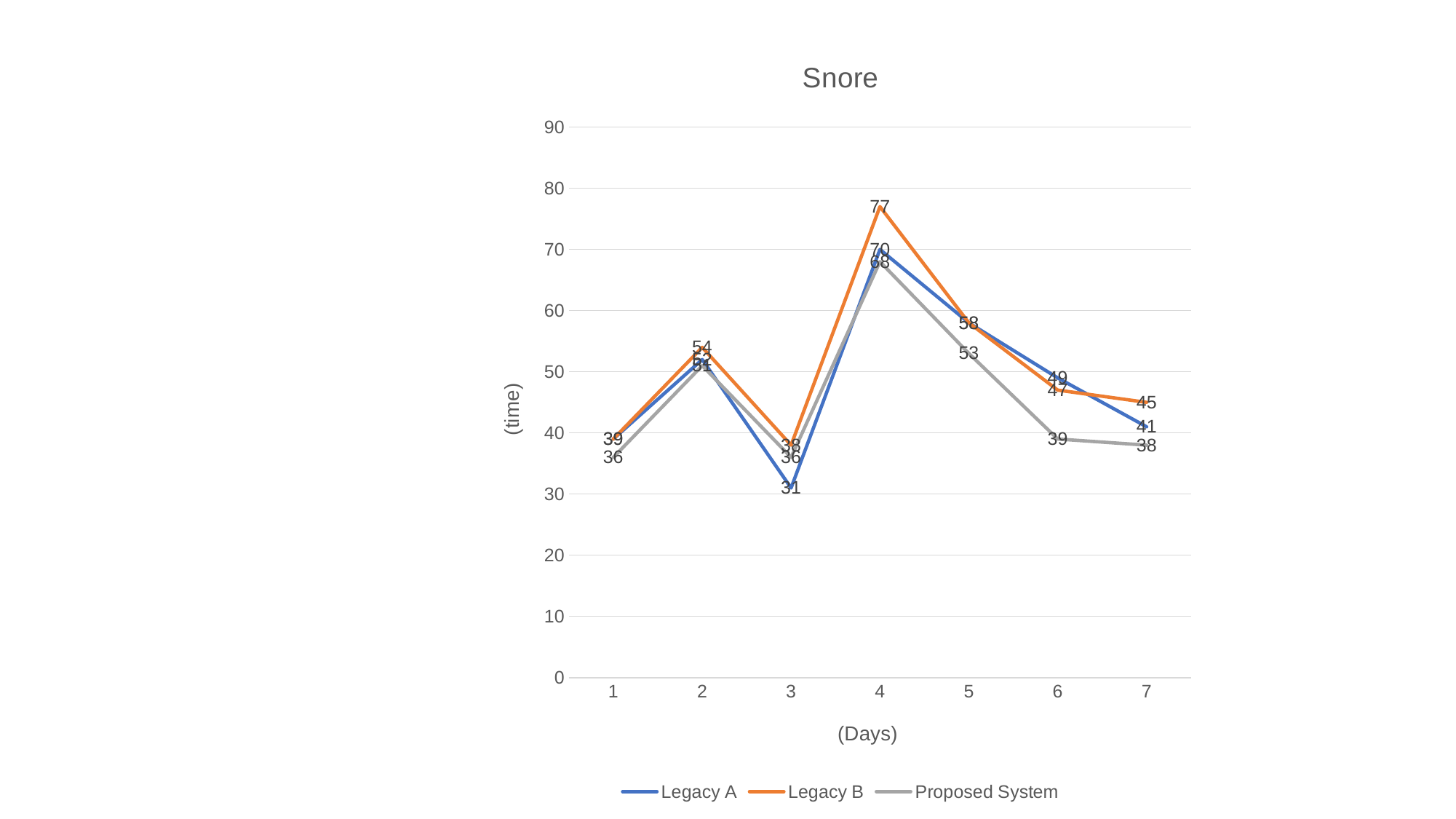

### Chart: Snore

| Category | Legacy A | Legacy B | Proposed System |
|---|---|---|---|
| 1 | 39.0 | 39.0 | 36.0 |
| 2 | 52.0 | 54.0 | 51.0 |
| 3 | 31.0 | 38.0 | 36.0 |
| 4 | 70.0 | 77.0 | 68.0 |
| 5 | 58.0 | 58.0 | 53.0 |
| 6 | 49.0 | 47.0 | 39.0 |
| 7 | 41.0 | 45.0 | 38.0 |